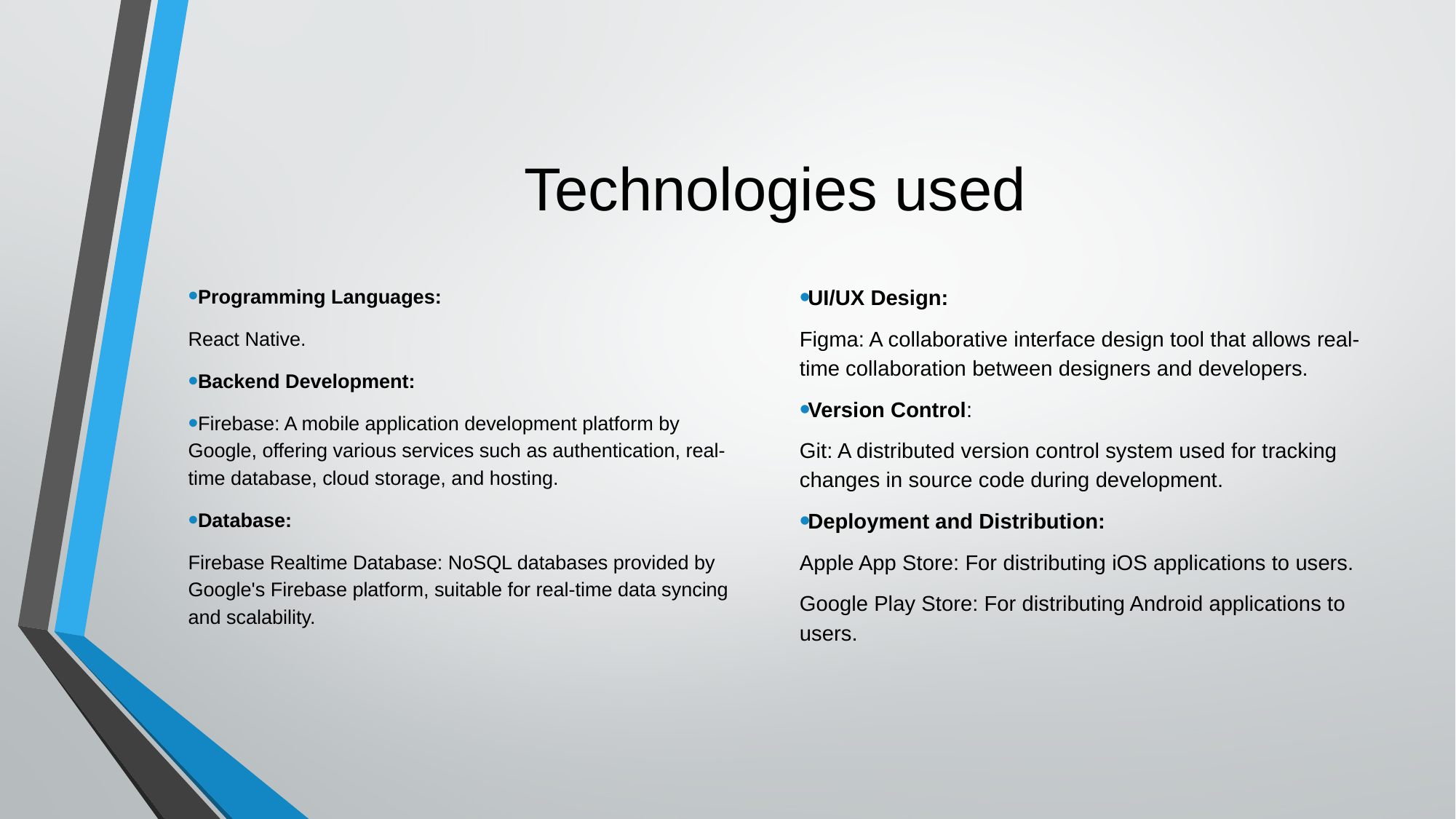

# Technologies used
Programming Languages:
React Native.
Backend Development:
Firebase: A mobile application development platform by Google, offering various services such as authentication, real-time database, cloud storage, and hosting.
Database:
Firebase Realtime Database: NoSQL databases provided by Google's Firebase platform, suitable for real-time data syncing and scalability.

UI/UX Design:
Figma: A collaborative interface design tool that allows real-time collaboration between designers and developers.
Version Control:
Git: A distributed version control system used for tracking changes in source code during development.
Deployment and Distribution:
Apple App Store: For distributing iOS applications to users.
Google Play Store: For distributing Android applications to users.